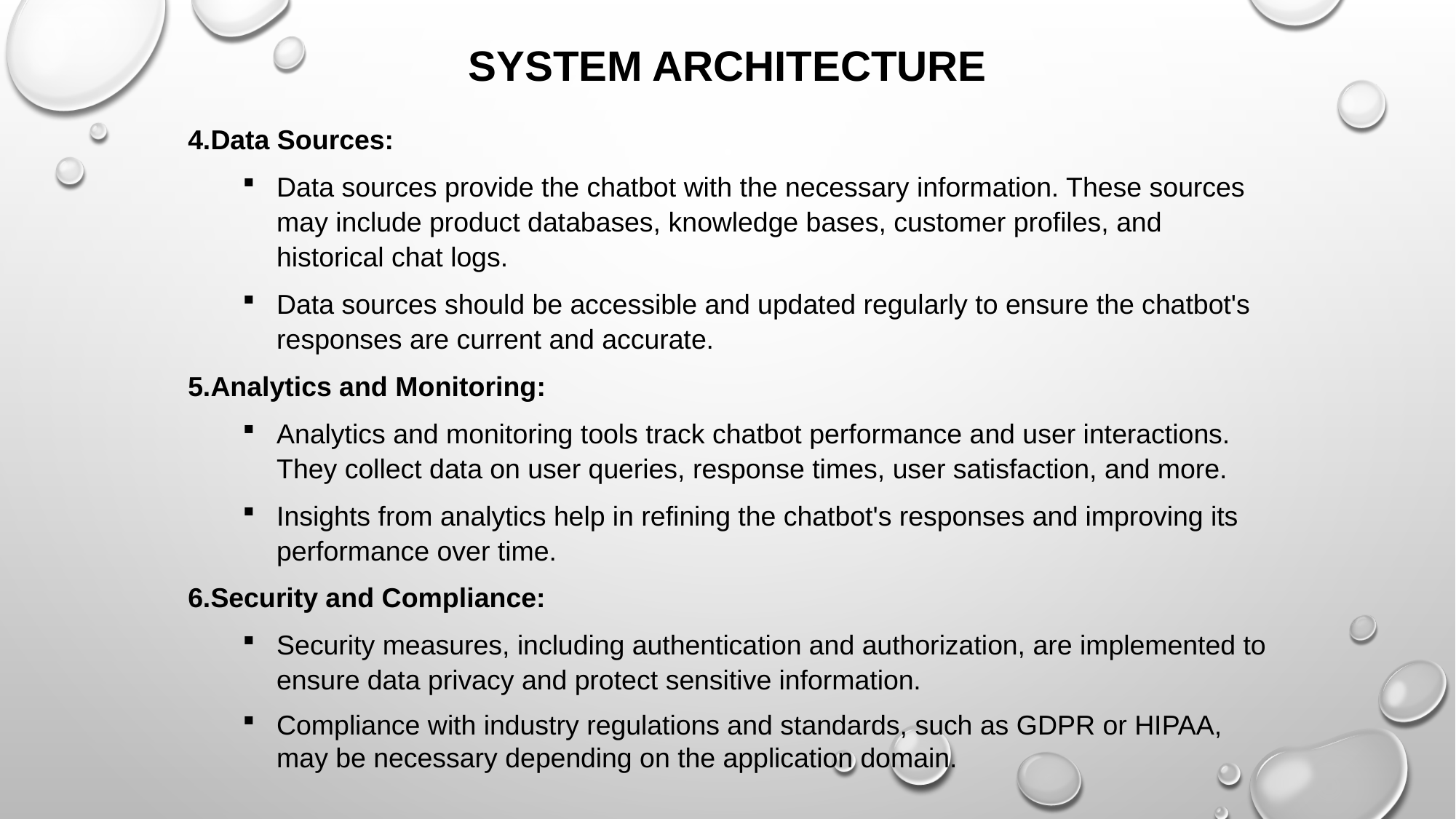

SYSTEM ARCHITECTURE
4.Data Sources:
Data sources provide the chatbot with the necessary information. These sources may include product databases, knowledge bases, customer profiles, and historical chat logs.
Data sources should be accessible and updated regularly to ensure the chatbot's responses are current and accurate.
5.Analytics and Monitoring:
Analytics and monitoring tools track chatbot performance and user interactions. They collect data on user queries, response times, user satisfaction, and more.
Insights from analytics help in refining the chatbot's responses and improving its performance over time.
6.Security and Compliance:
Security measures, including authentication and authorization, are implemented to ensure data privacy and protect sensitive information.
Compliance with industry regulations and standards, such as GDPR or HIPAA, may be necessary depending on the application domain.